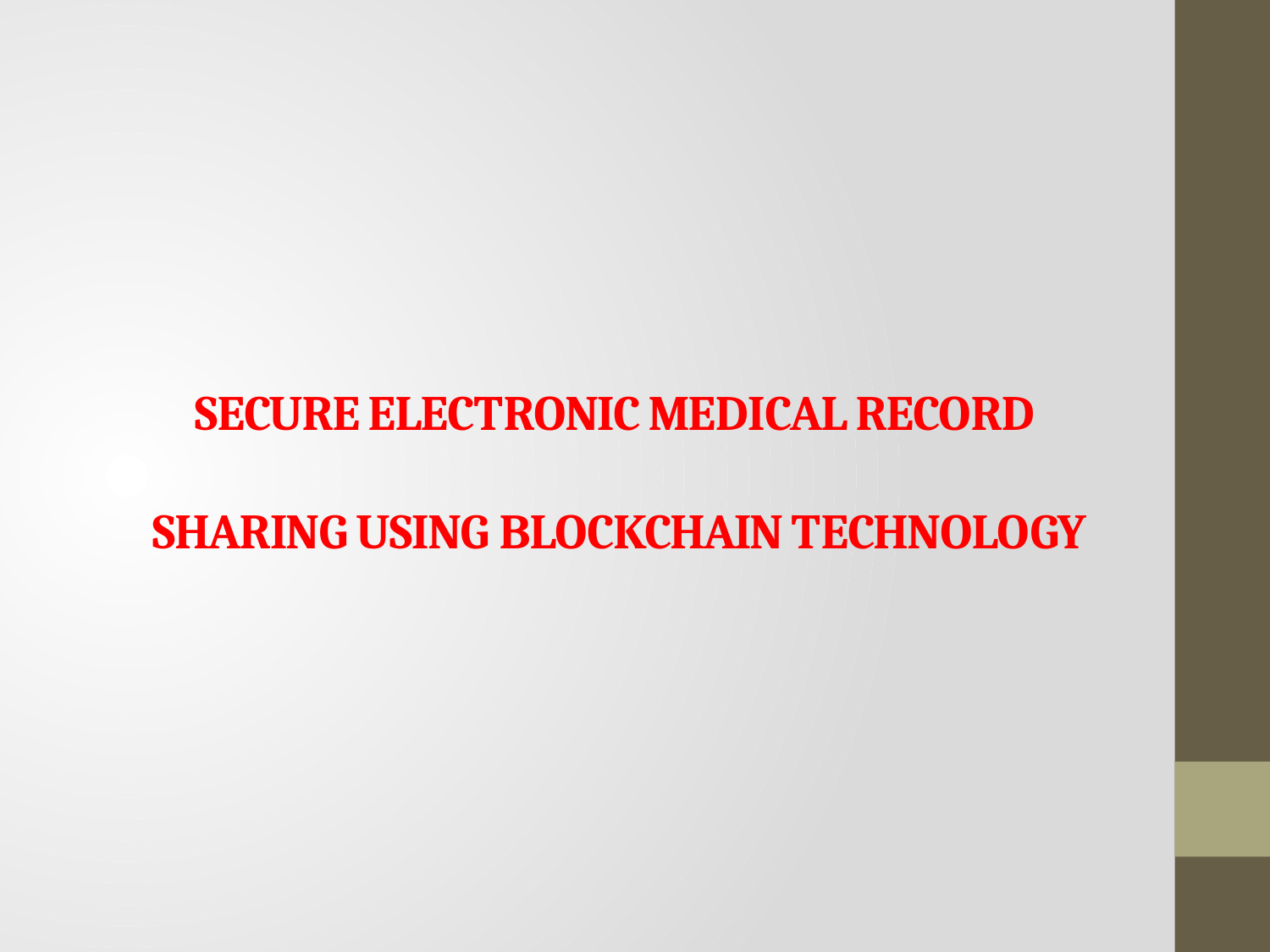

# SECURE ELECTRONIC MEDICAL RECORD SHARING USING BLOCKCHAIN TECHNOLOGY